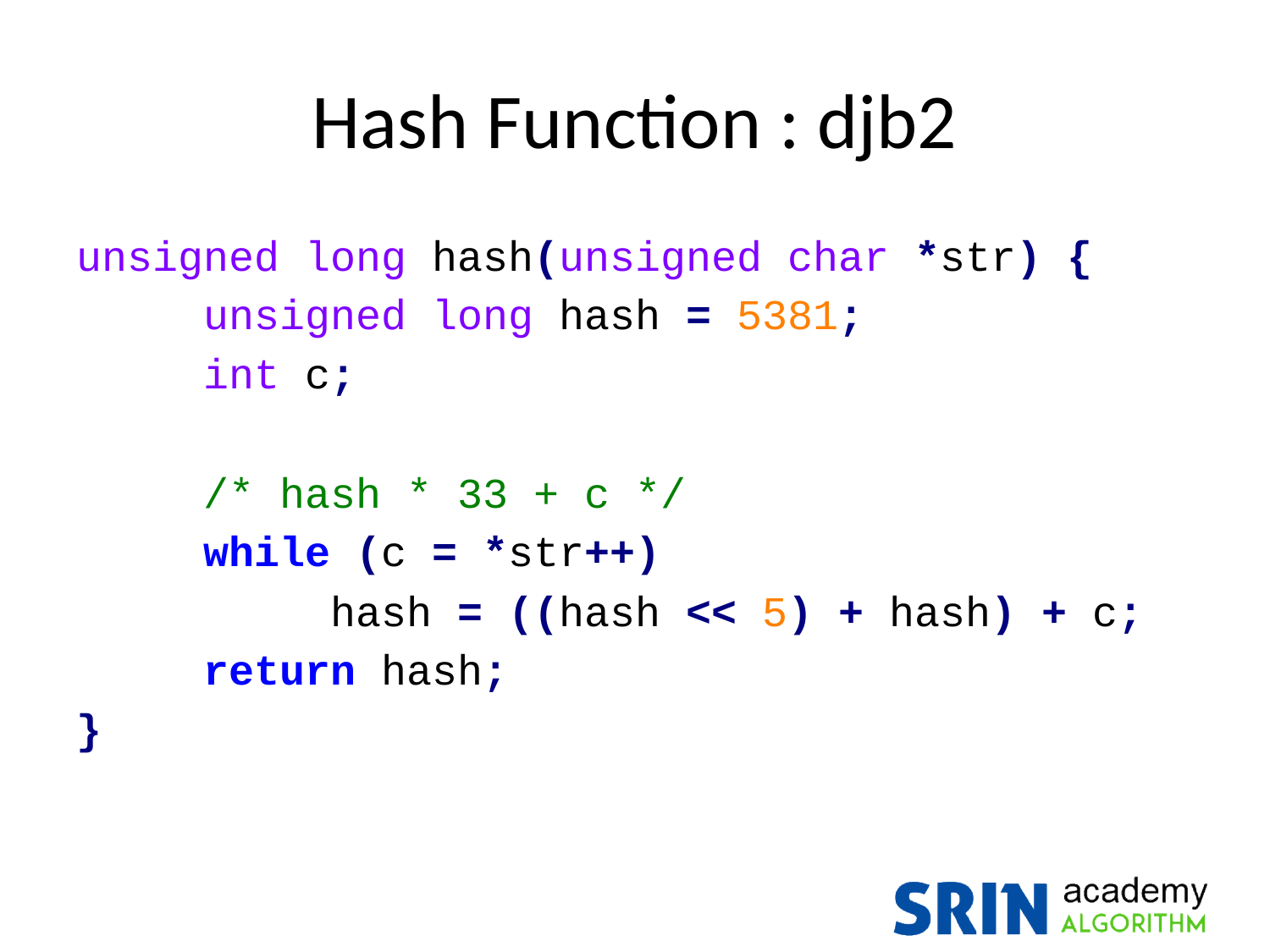

# Hash Function : djb2
unsigned long hash(unsigned char *str) {
	unsigned long hash = 5381;
	int c;

     /* hash * 33 + c */
	while (c = *str++)
		hash = ((hash << 5) + hash) + c;
	return hash;
}